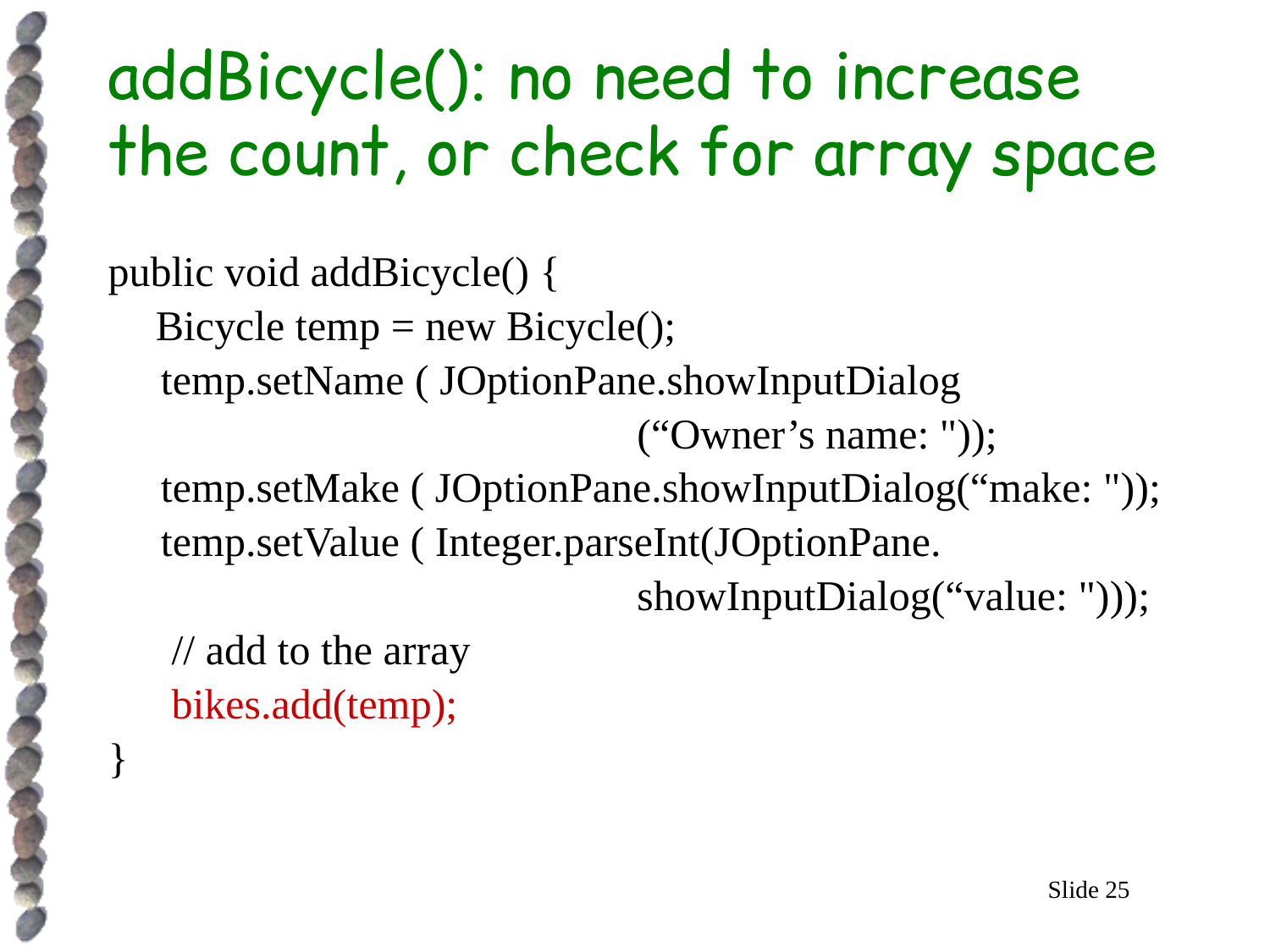

# addBicycle(): no need to increase the count, or check for array space
public void addBicycle() {
	Bicycle temp = new Bicycle();
     temp.setName ( JOptionPane.showInputDialog
                                                  (“Owner’s name: "));
     temp.setMake ( JOptionPane.showInputDialog(“make: "));
     temp.setValue ( Integer.parseInt(JOptionPane.
                                                  showInputDialog(“value: ")));
      // add to the array
      bikes.add(temp);
}
Slide 25